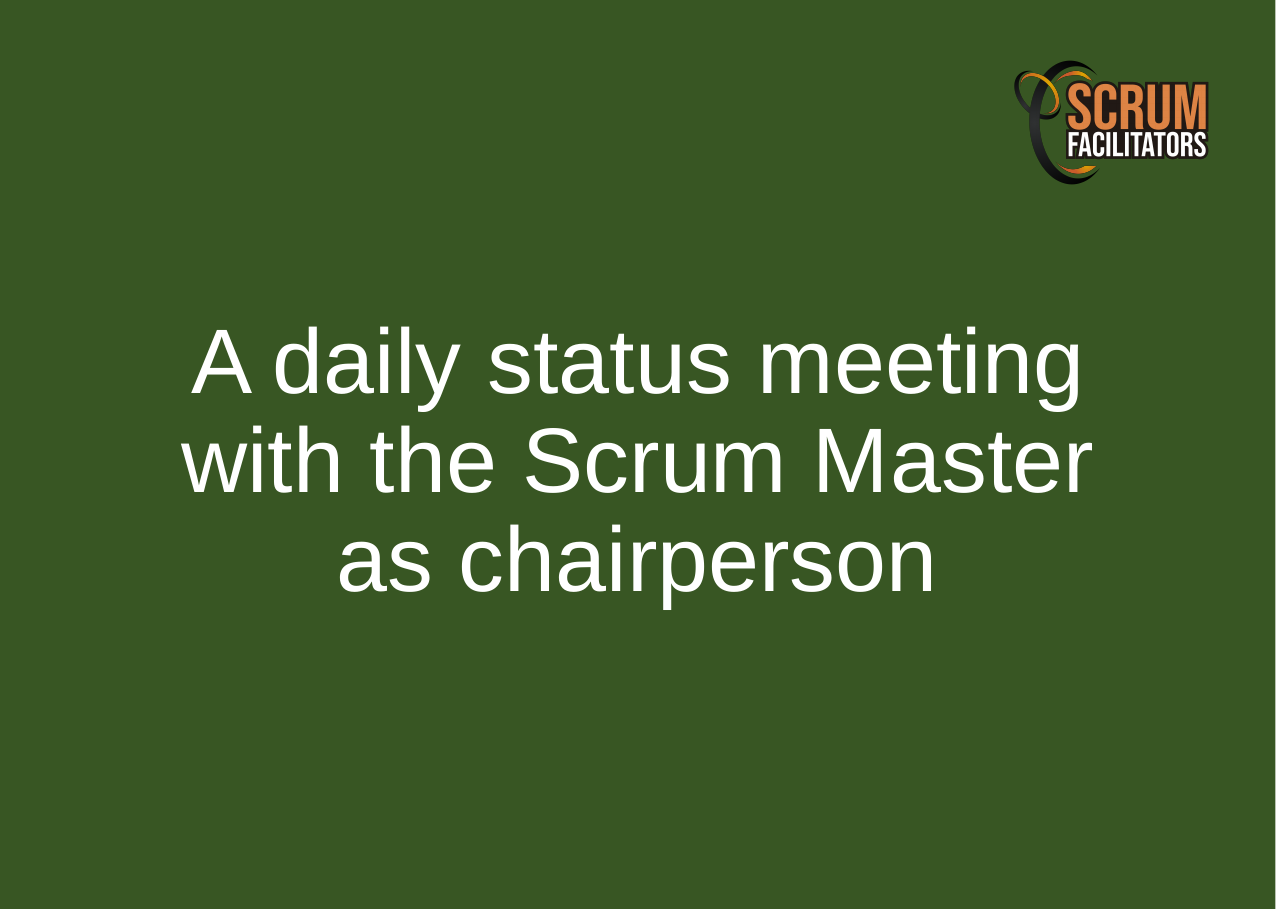

A daily status meeting with the Scrum Master as chairperson